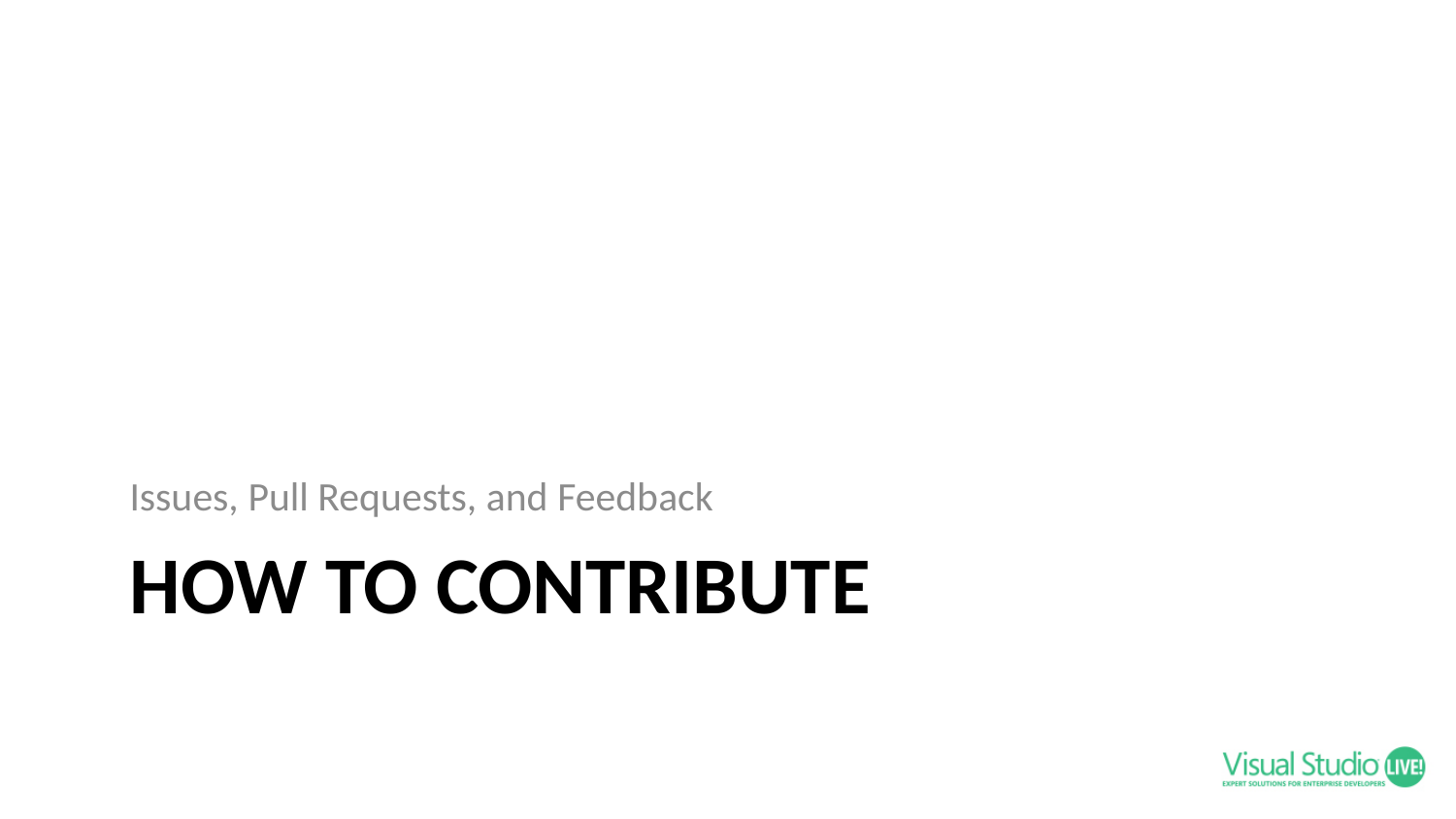

Issues, Pull Requests, and Feedback
# How to Contribute